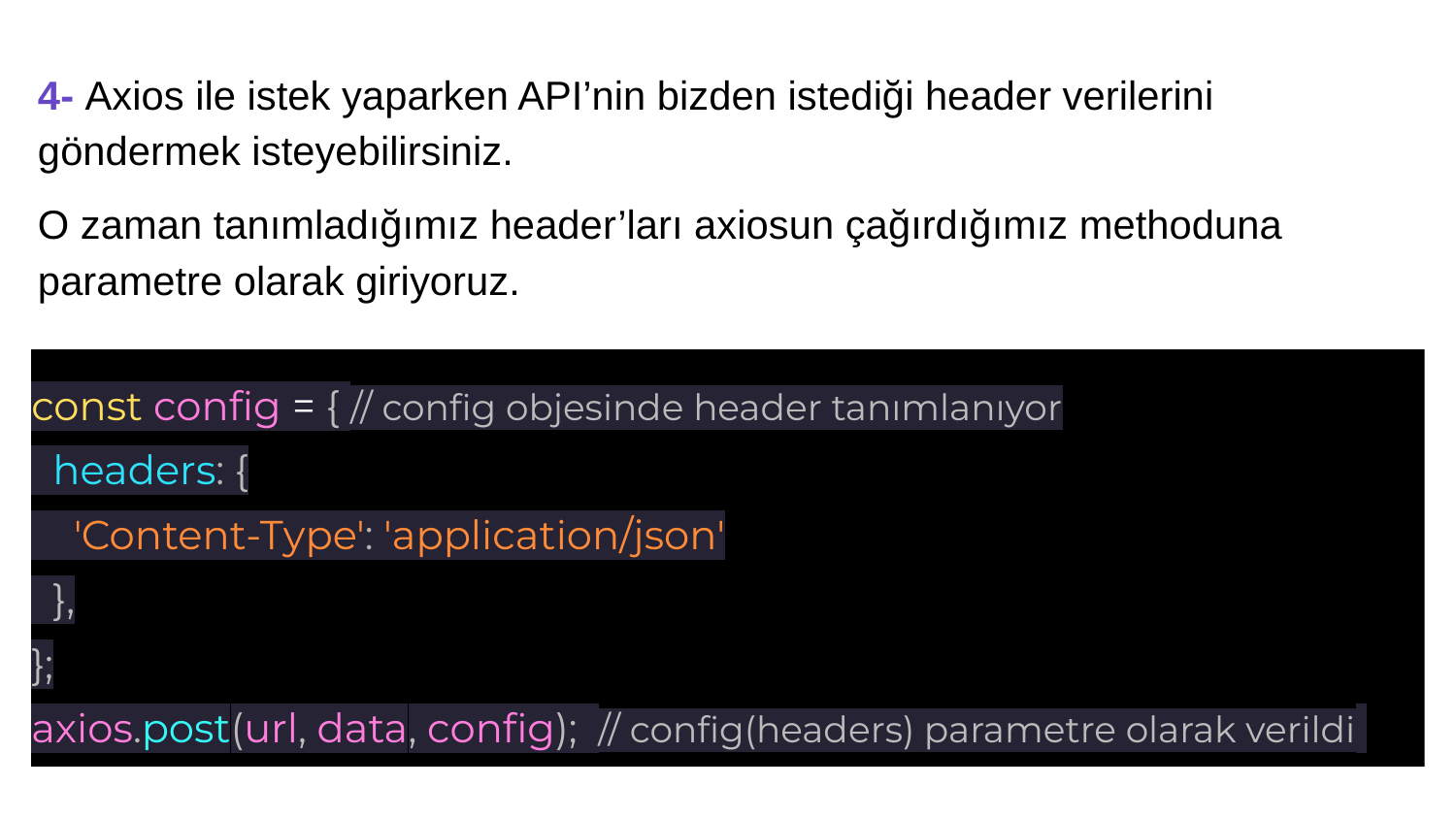

4- Axios ile istek yaparken API’nin bizden istediği header verilerini göndermek isteyebilirsiniz.
O zaman tanımladığımız header’ları axiosun çağırdığımız methoduna parametre olarak giriyoruz.
const config = { // config objesinde header tanımlanıyor
  headers: {
    'Content-Type': 'application/json'
  },
};
axios.post(url, data, config);  // config(headers) parametre olarak verildi